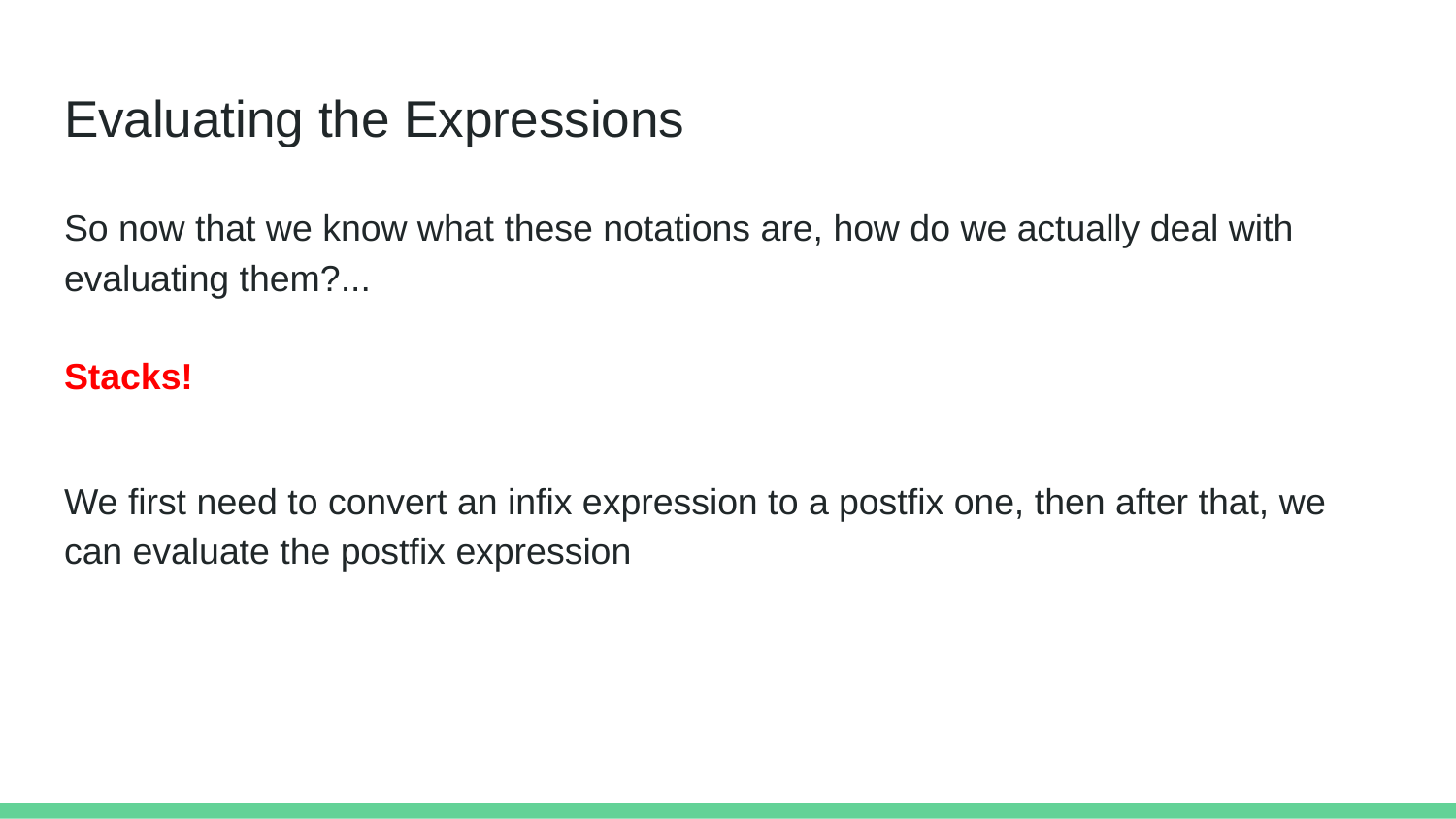

# Evaluating the Expressions

So now that we know what these notations are, how do we actually deal with evaluating them?...

We first need to convert an infix expression to a postfix one, then after that, we can evaluate the postfix expression

Stacks!